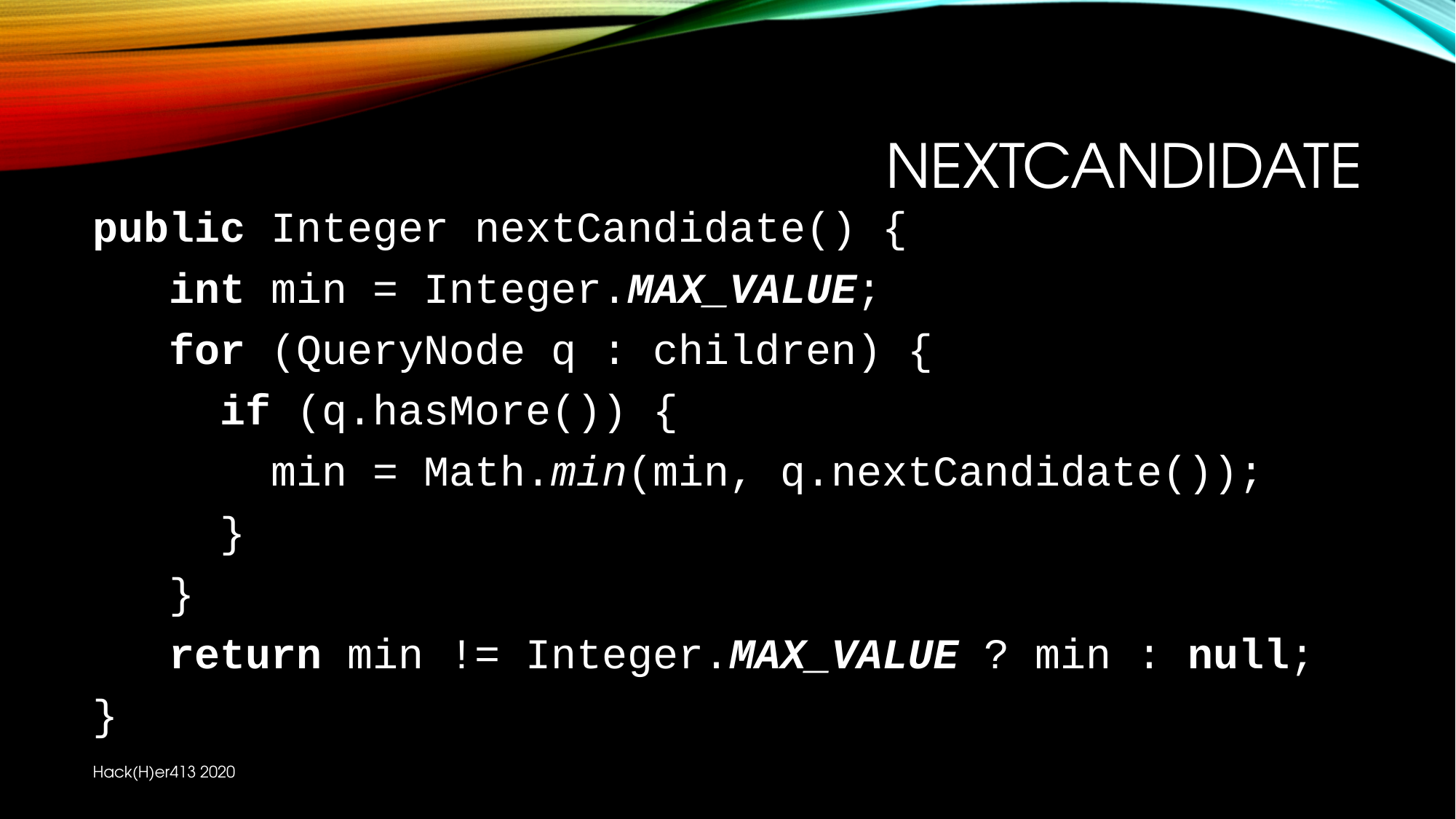

# nextcandidate
public Integer nextCandidate() {
   int min = Integer.MAX_VALUE;
   for (QueryNode q : children) {
     if (q.hasMore()) {
       min = Math.min(min, q.nextCandidate());
     }
   }
   return min != Integer.MAX_VALUE ? min : null;
}

Hack(H)er413 2020